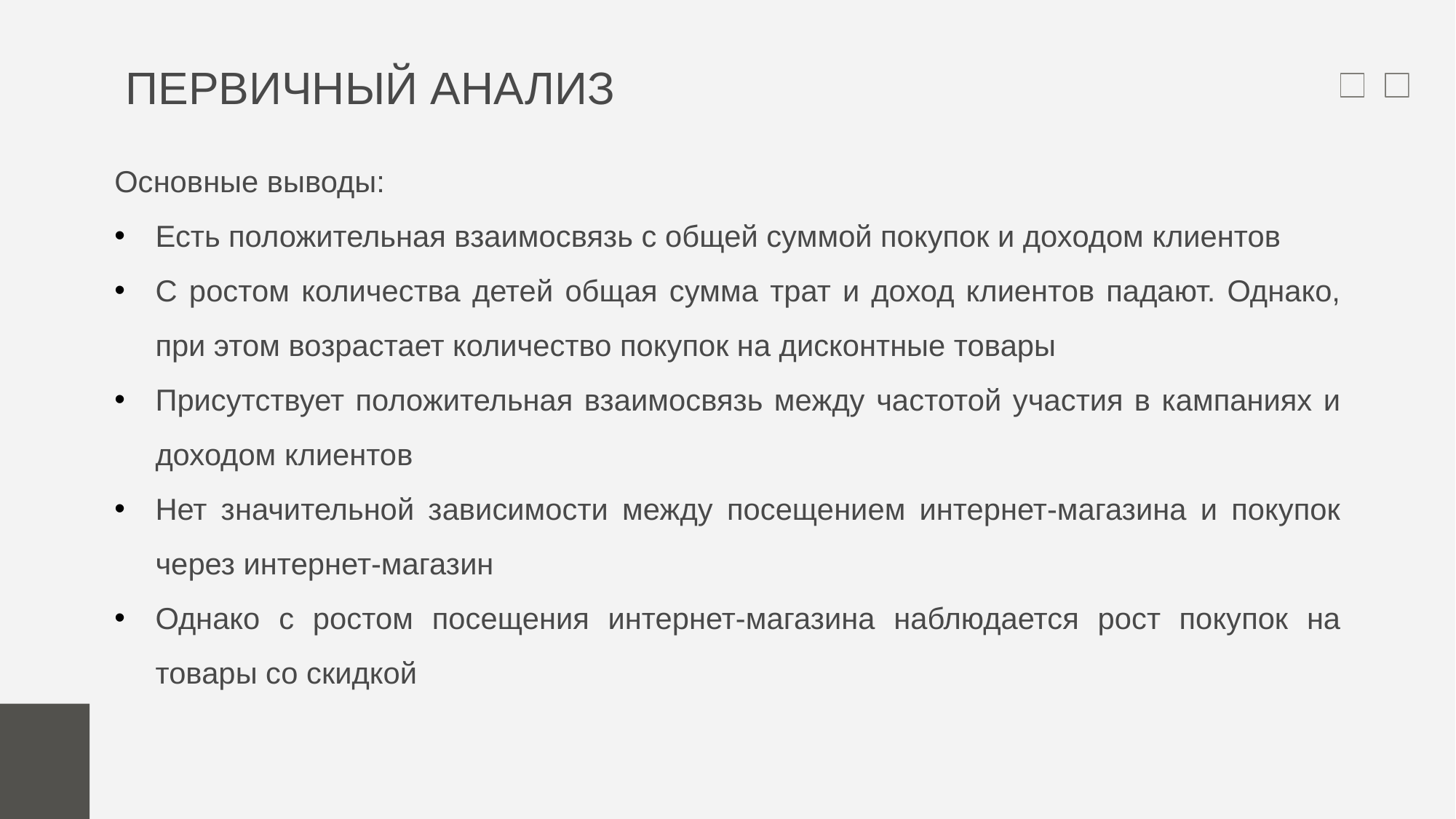

# ПЕРВИЧНЫЙ АНАЛИЗ
Основные выводы:
Есть положительная взаимосвязь с общей суммой покупок и доходом клиентов
С ростом количества детей общая сумма трат и доход клиентов падают. Однако, при этом возрастает количество покупок на дисконтные товары
Присутствует положительная взаимосвязь между частотой участия в кампаниях и доходом клиентов
Нет значительной зависимости между посещением интернет-магазина и покупок через интернет-магазин
Однако с ростом посещения интернет-магазина наблюдается рост покупок на товары со скидкой